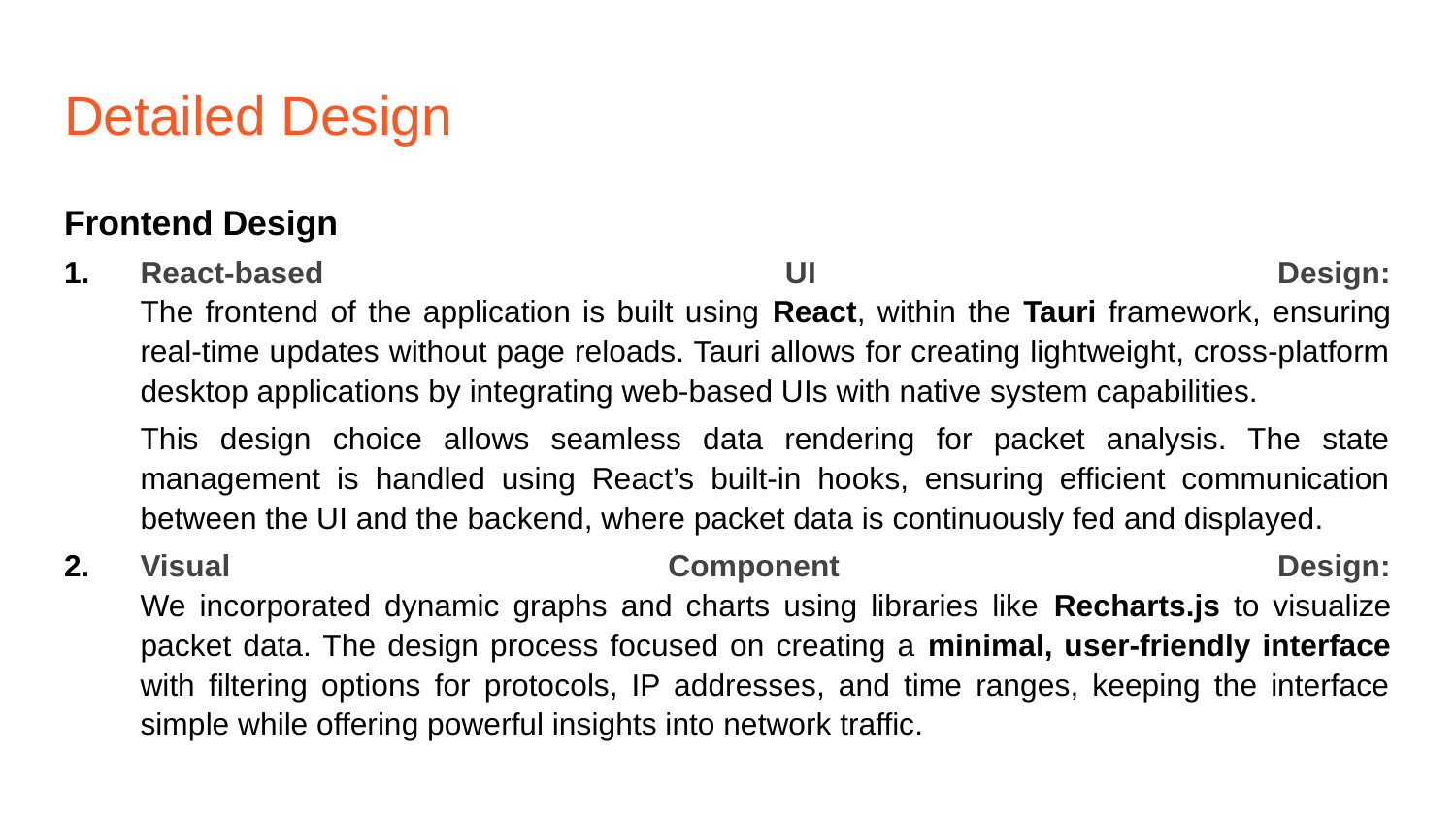

# Detailed Design
Frontend Design
React-based UI Design:
The frontend of the application is built using React, within the Tauri framework, ensuring real-time updates without page reloads. Tauri allows for creating lightweight, cross-platform desktop applications by integrating web-based UIs with native system capabilities.
This design choice allows seamless data rendering for packet analysis. The state management is handled using React’s built-in hooks, ensuring efficient communication between the UI and the backend, where packet data is continuously fed and displayed.
Visual Component Design:
We incorporated dynamic graphs and charts using libraries like Recharts.js to visualize packet data. The design process focused on creating a minimal, user-friendly interface with filtering options for protocols, IP addresses, and time ranges, keeping the interface simple while offering powerful insights into network traffic.